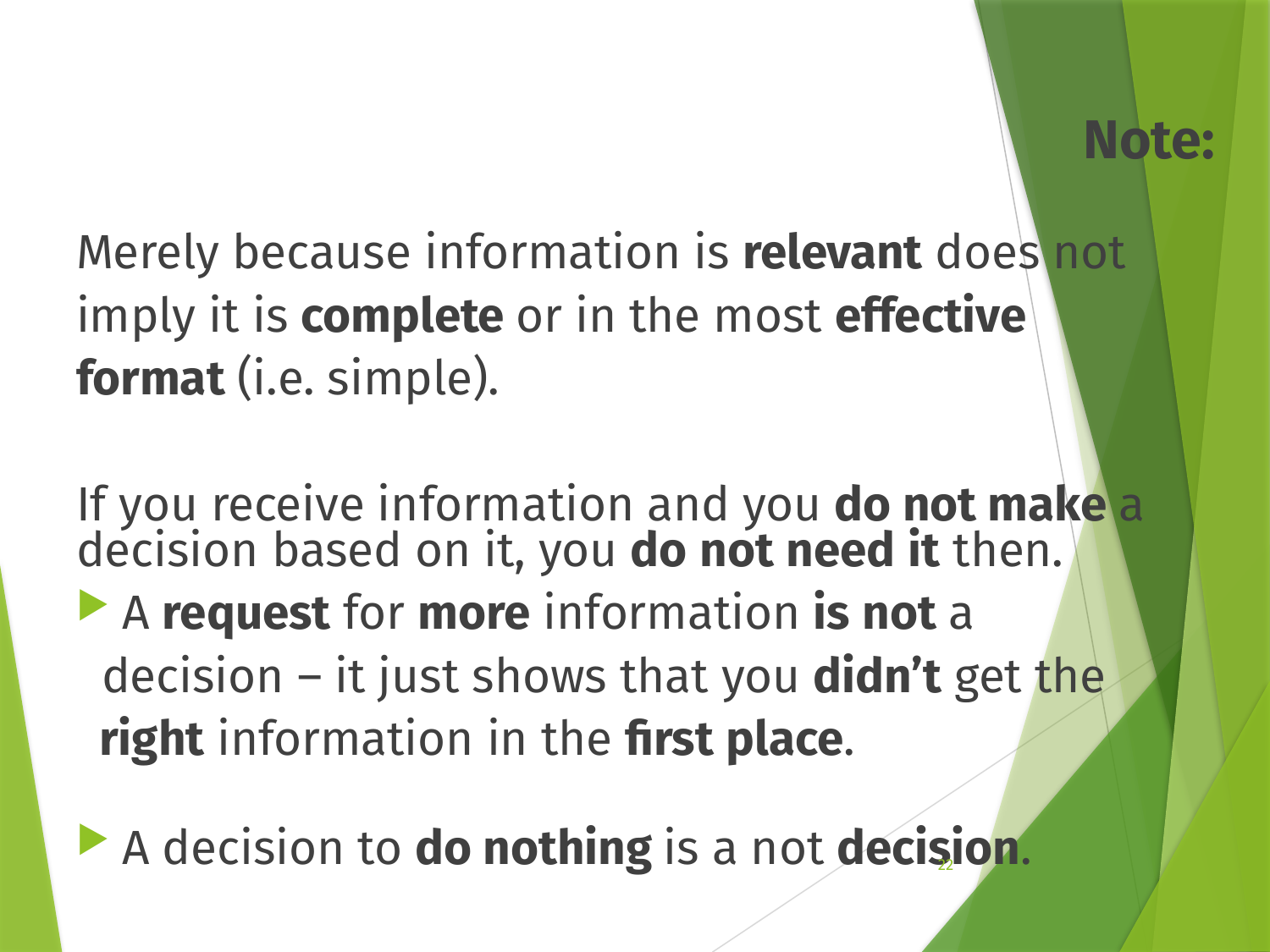

Note:
Merely because information is relevant does not
imply it is complete or in the most effective
format (i.e. simple).

If you receive information and you do not make a decision based on it, you do not need it then.
A request for more information is not a
  decision – it just shows that you didn’t get the
  right information in the first place.
A decision to do nothing is a not decision.
22